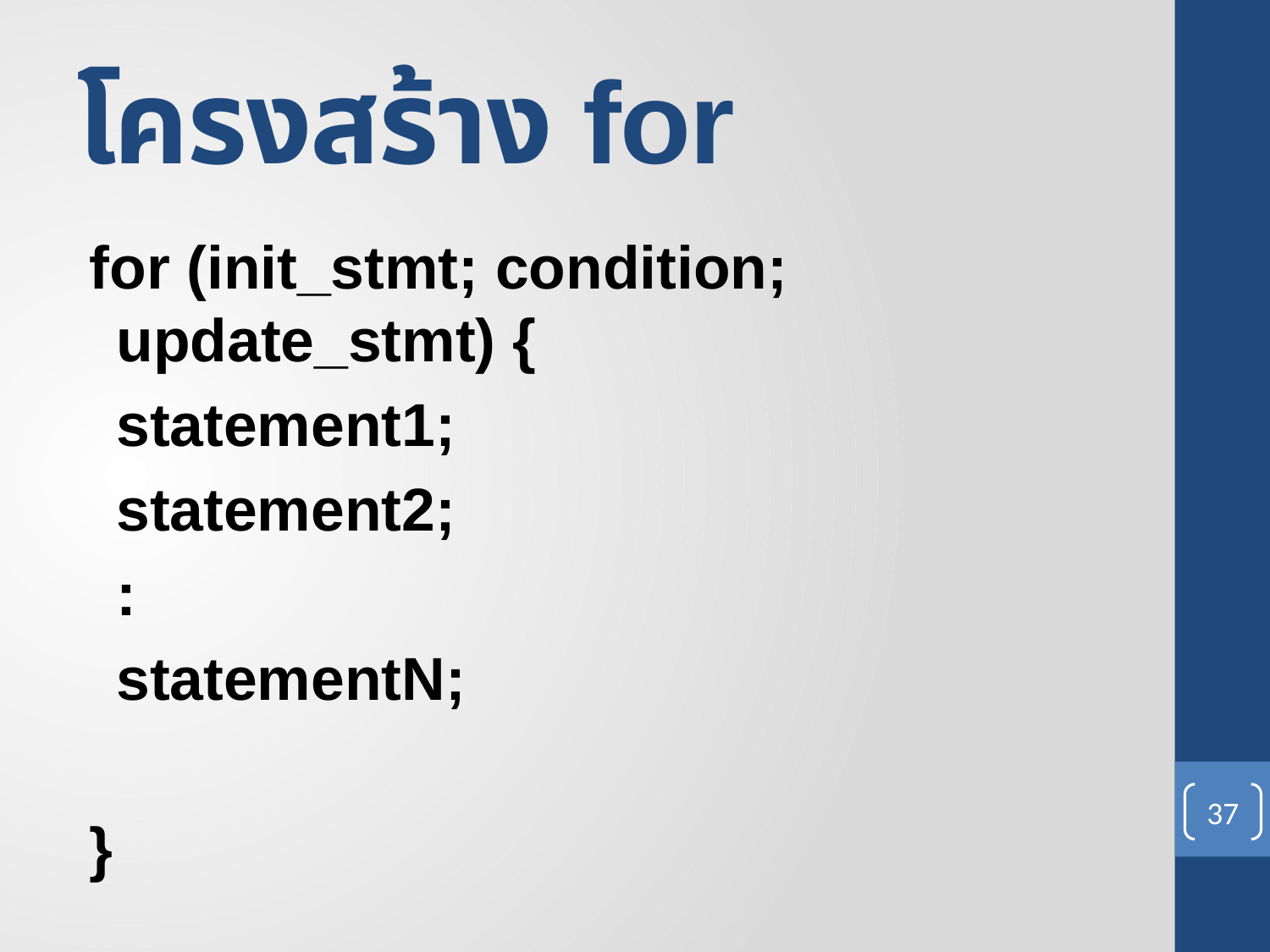

# โครงสร้าง for
for (init_stmt; condition; update_stmt) {
	statement1;
	statement2;
	:
	statementN;

}
37